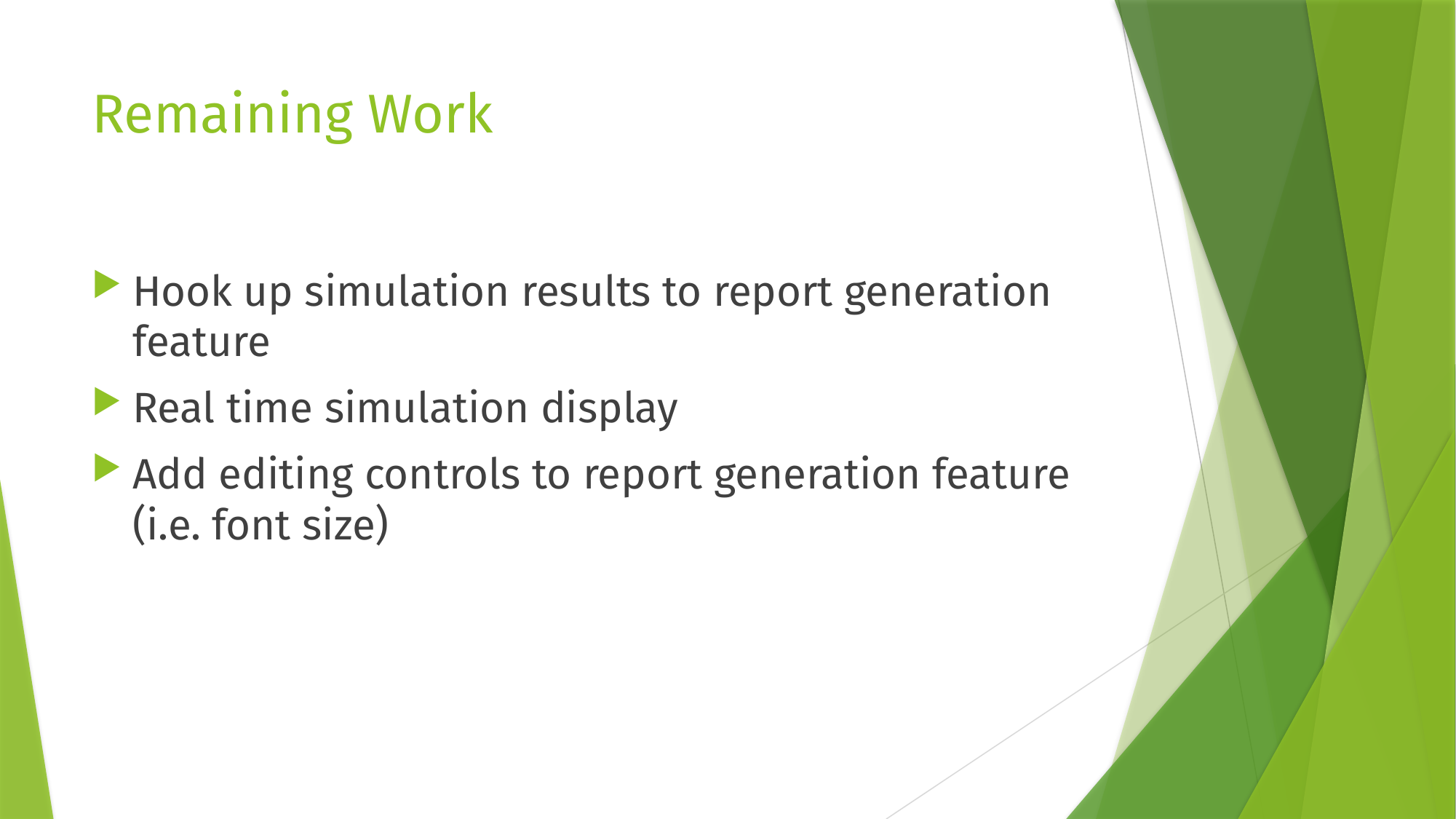

# Remaining Work
Hook up simulation results to report generation feature
Real time simulation display
Add editing controls to report generation feature (i.e. font size)